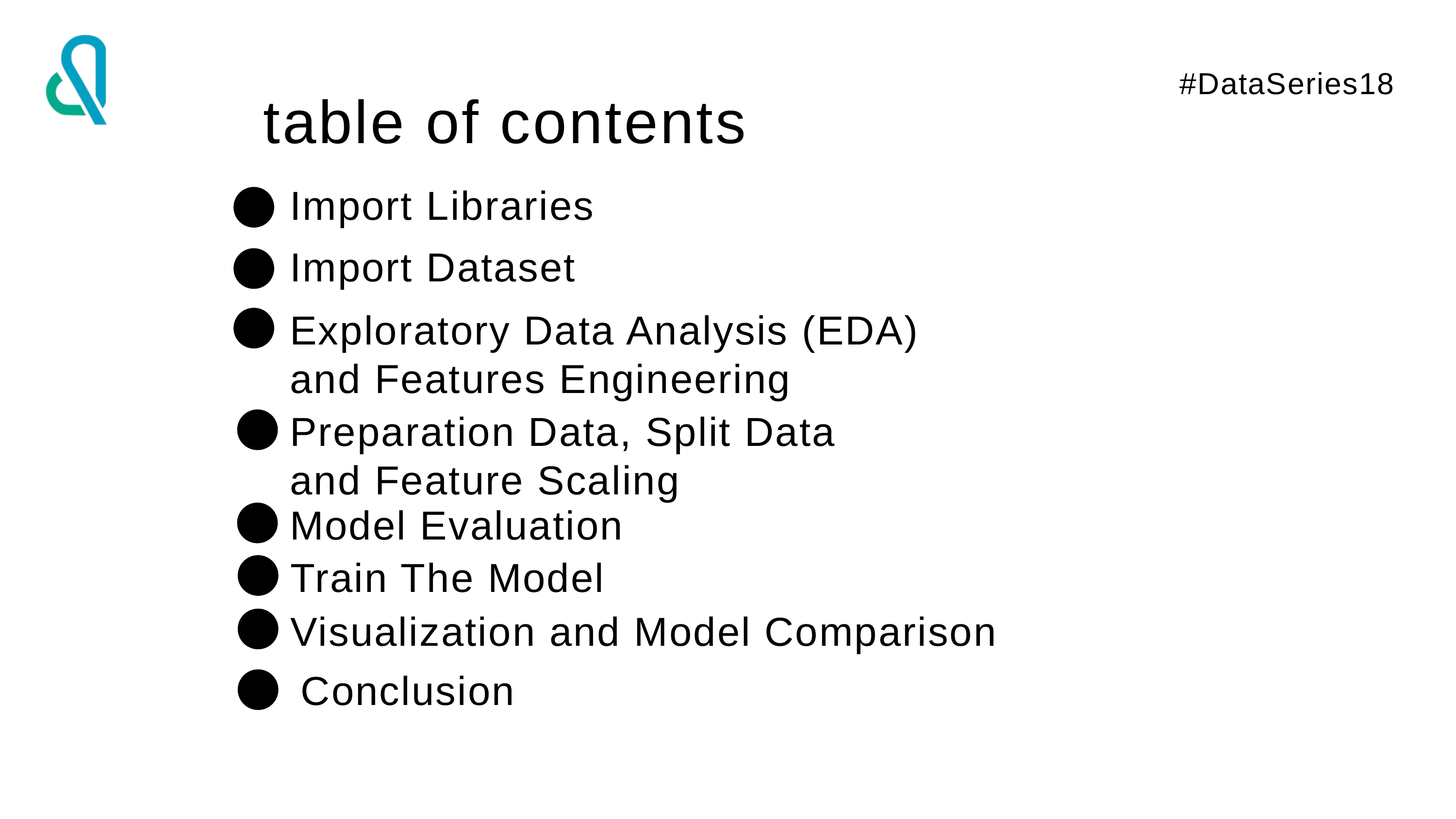

#DataSeries18
table of contents
Import Libraries

Import Dataset

Exploratory Data Analysis (EDA) and Features Engineering

Preparation Data, Split Data and Feature Scaling

Model Evaluation

Train The Model

Visualization and Model Comparison

Conclusion